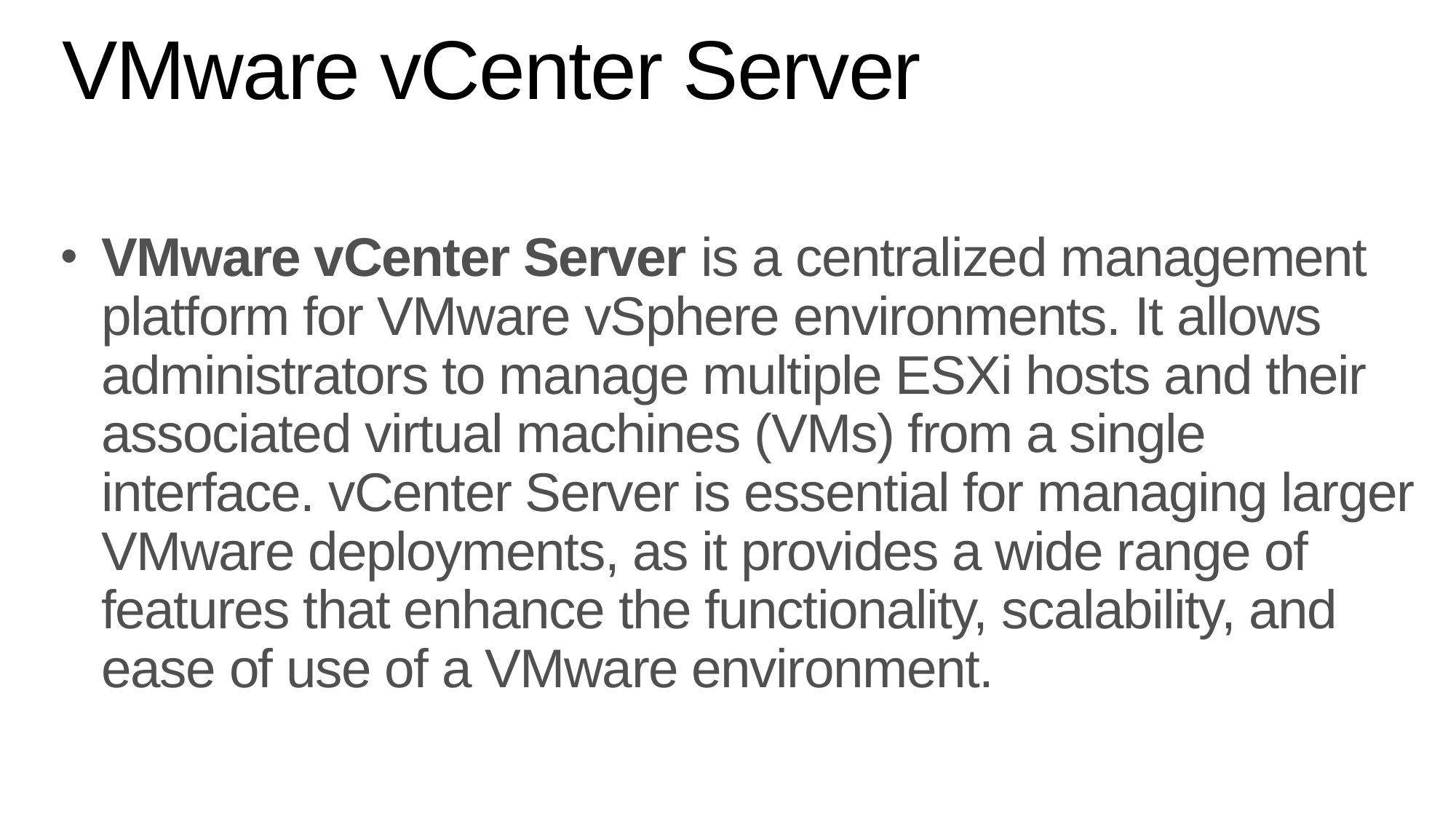

# VMware vCenter Server

VMware vCenter Server is a centralized management platform for VMware vSphere environments. It allows administrators to manage multiple ESXi hosts and their associated virtual machines (VMs) from a single interface. vCenter Server is essential for managing larger VMware deployments, as it provides a wide range of features that enhance the functionality, scalability, and ease of use of a VMware environment.